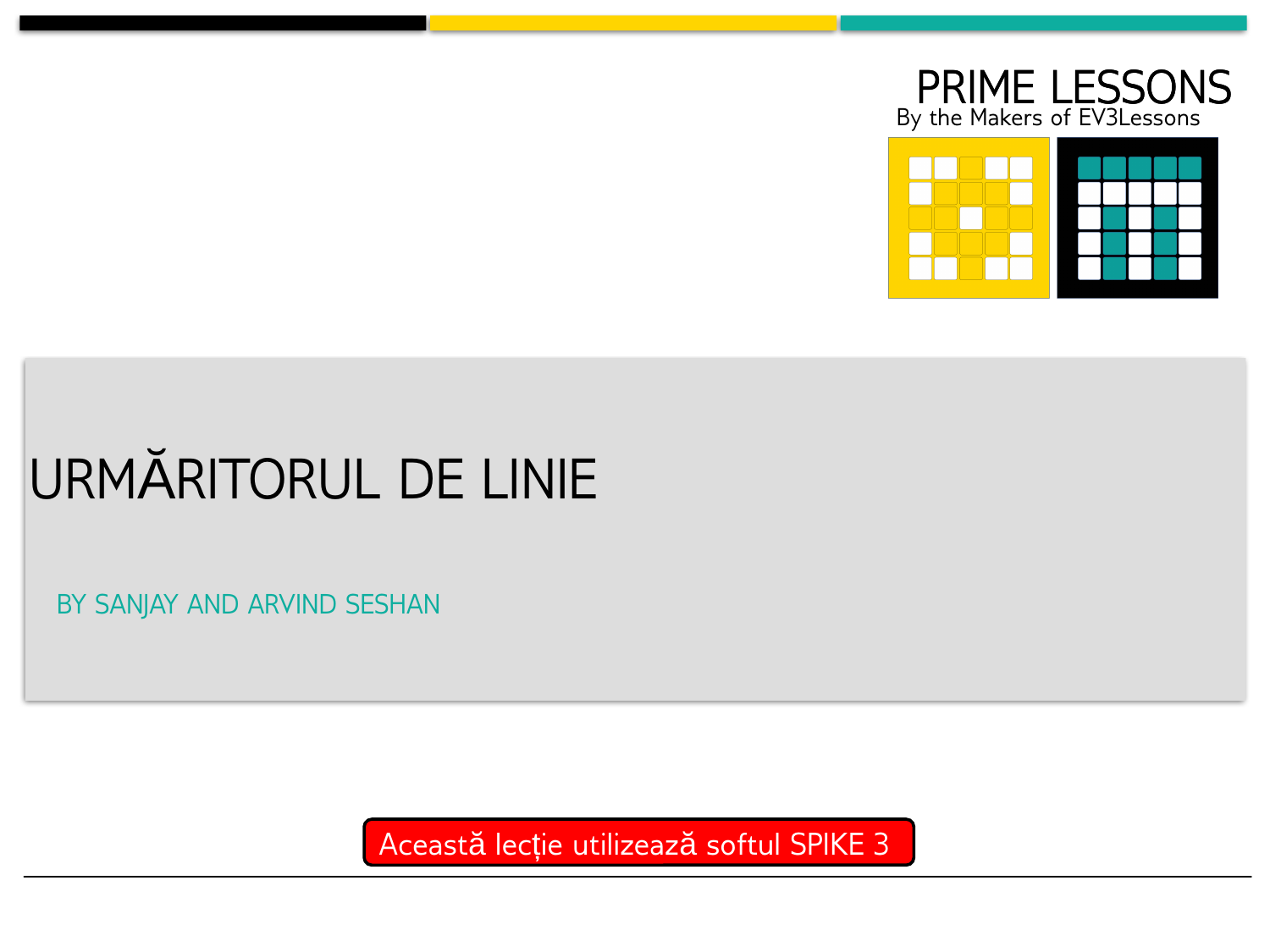

# Urmăritorul de linie
BY SANJAY AND ARVIND SESHAN
Această lecție utilizează softul SPIKE 3